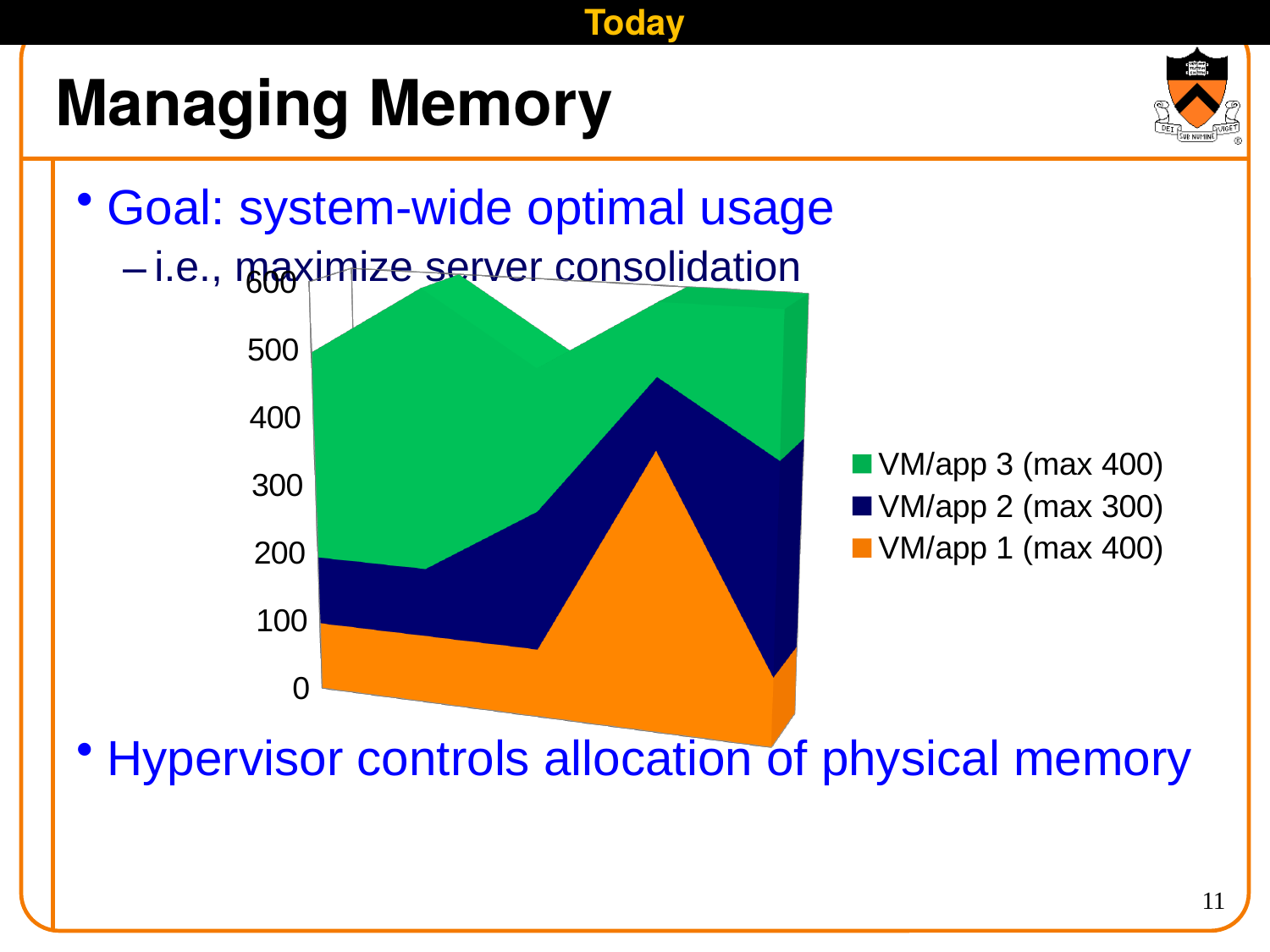

Today
# Managing Memory
Goal: system-wide optimal usage
i.e., maximize server consolidation

Hypervisor controls allocation of physical memory

[unsupported chart]

11